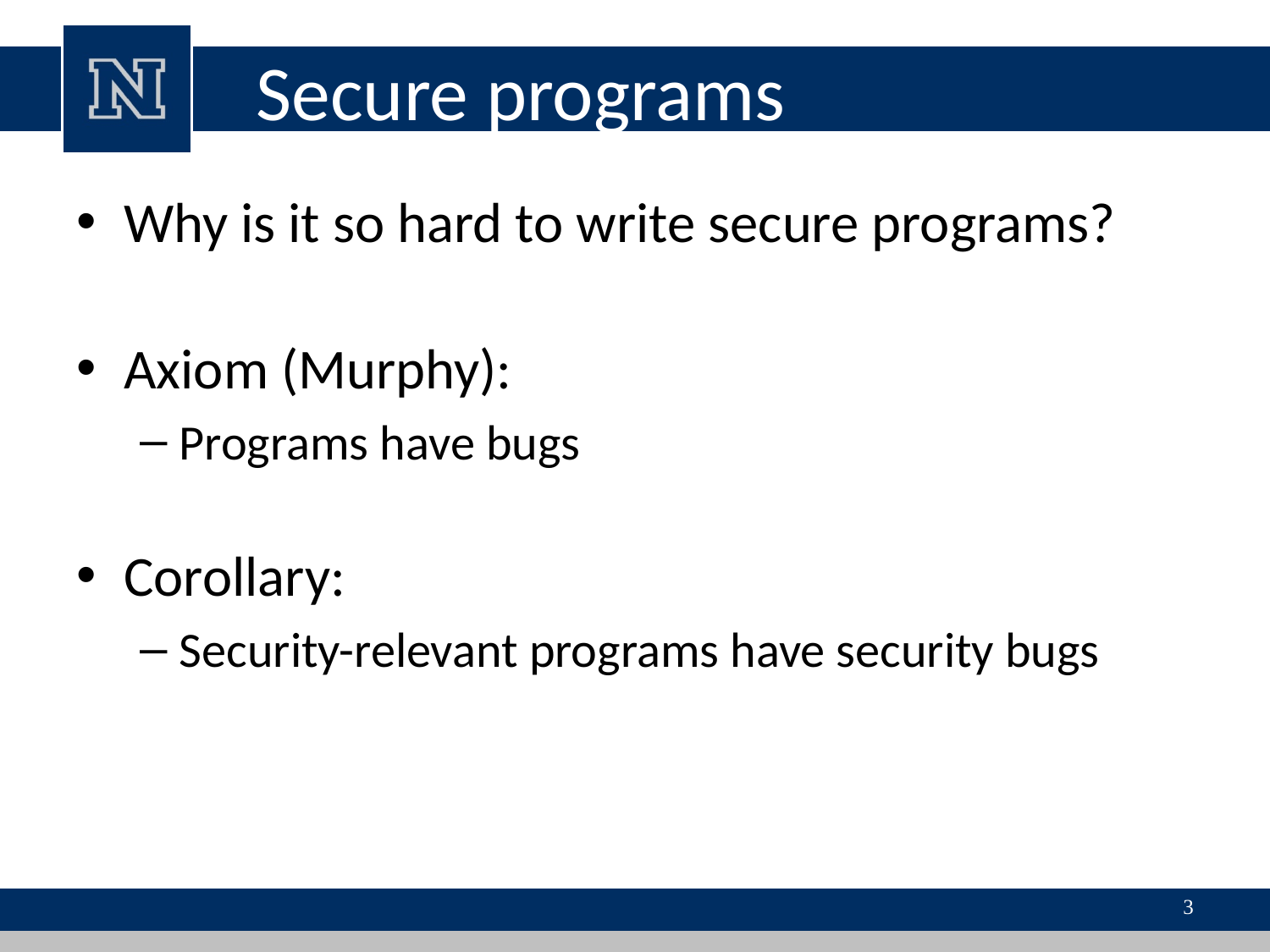

# Secure programs
Why is it so hard to write secure programs?
Axiom (Murphy):
Programs have bugs
Corollary:
Security-relevant programs have security bugs
3